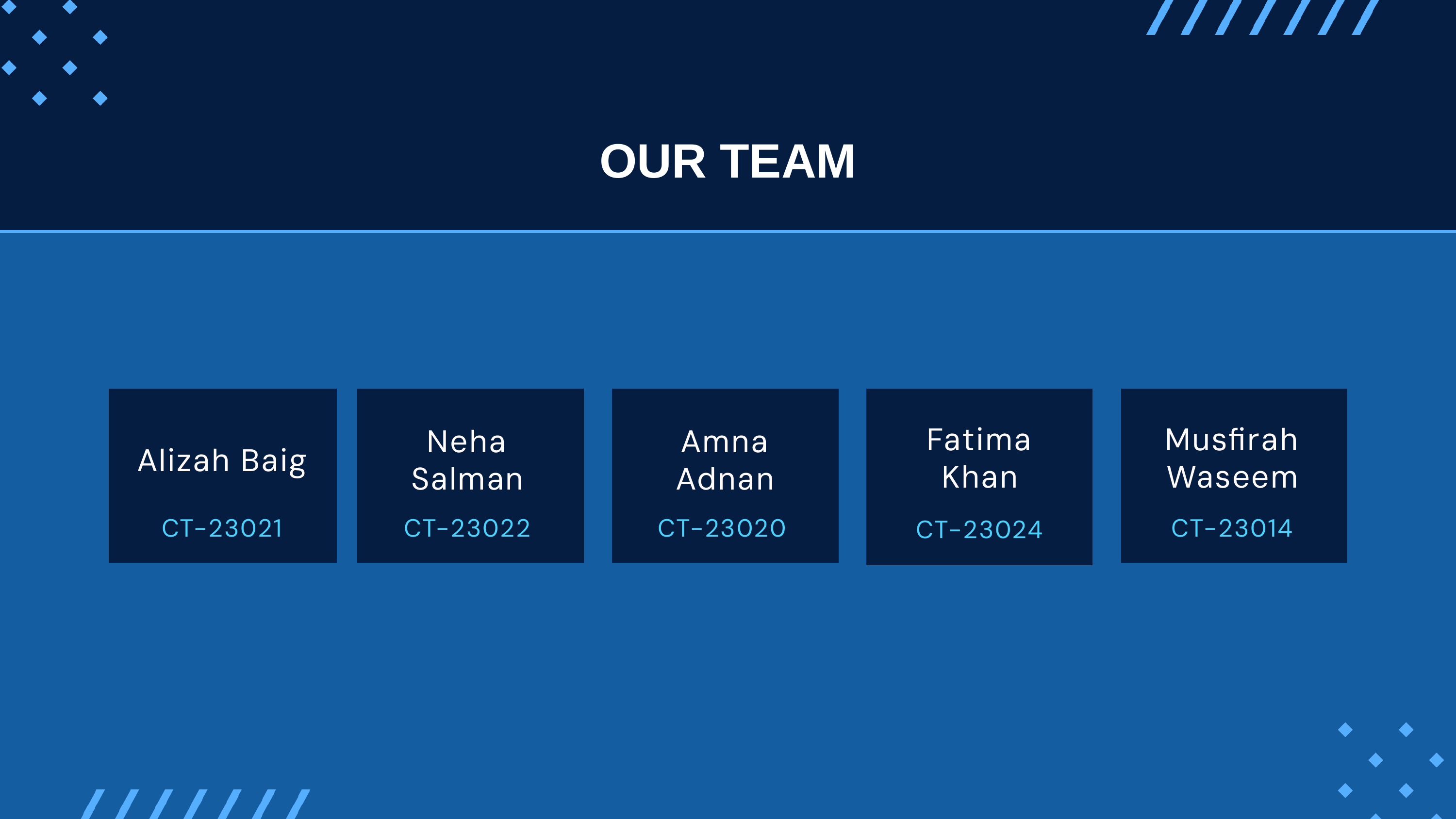

OUR TEAM

Fatima Khan
Musfirah Waseem
Neha Salman
Amna Adnan
Alizah Baig
CT-23021
CT-23022
CT-23020
CT-23014
CT-23024